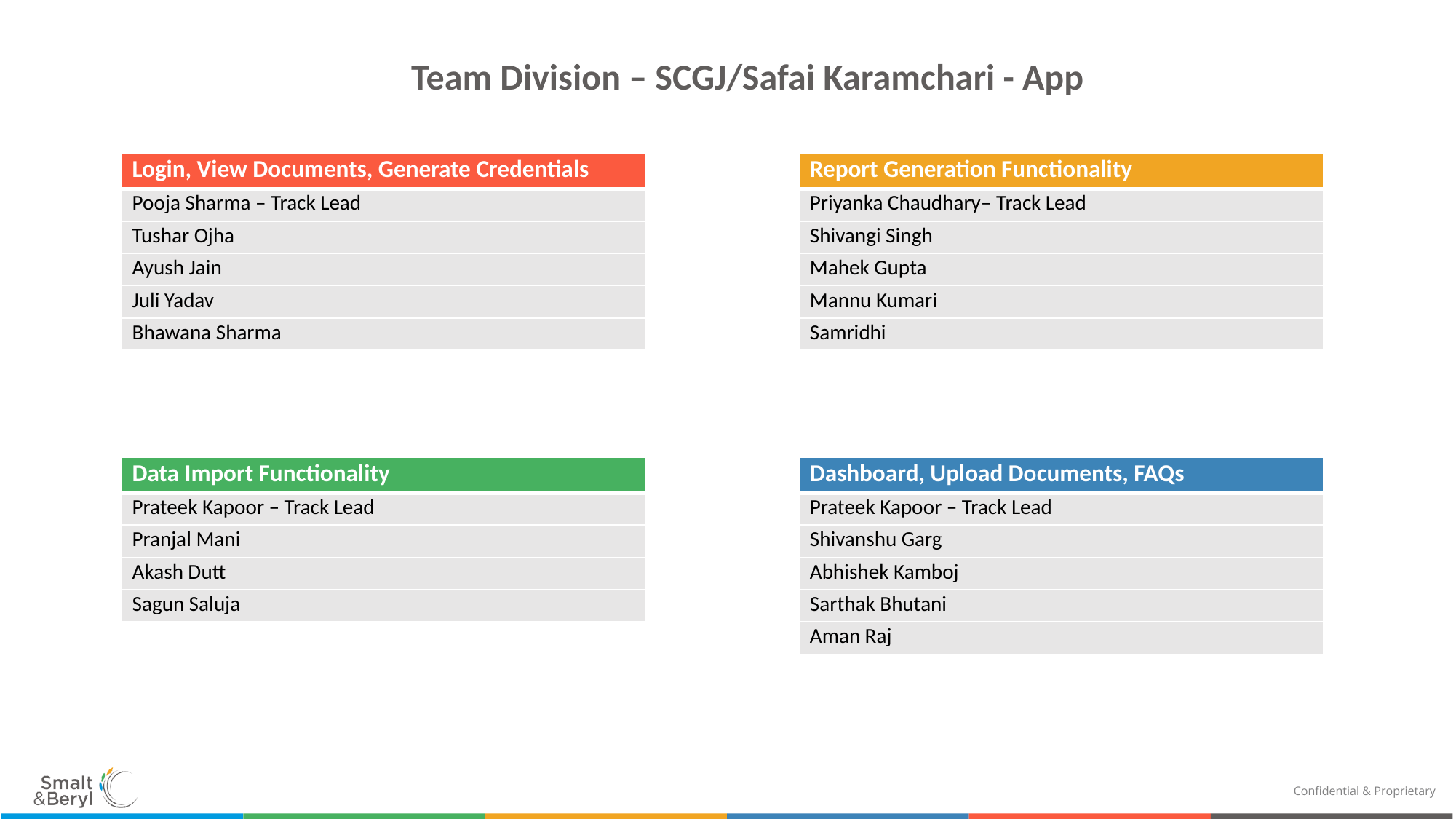

Team Division – SCGJ/Safai Karamchari - App
| Login, View Documents, Generate Credentials |
| --- |
| Pooja Sharma – Track Lead |
| Tushar Ojha |
| Ayush Jain |
| Juli Yadav |
| Bhawana Sharma |
| Report Generation Functionality |
| --- |
| Priyanka Chaudhary– Track Lead |
| Shivangi Singh |
| Mahek Gupta |
| Mannu Kumari |
| Samridhi |
| Data Import Functionality |
| --- |
| Prateek Kapoor – Track Lead |
| Pranjal Mani |
| Akash Dutt |
| Sagun Saluja |
| Dashboard, Upload Documents, FAQs |
| --- |
| Prateek Kapoor – Track Lead |
| Shivanshu Garg |
| Abhishek Kamboj |
| Sarthak Bhutani |
| Aman Raj |